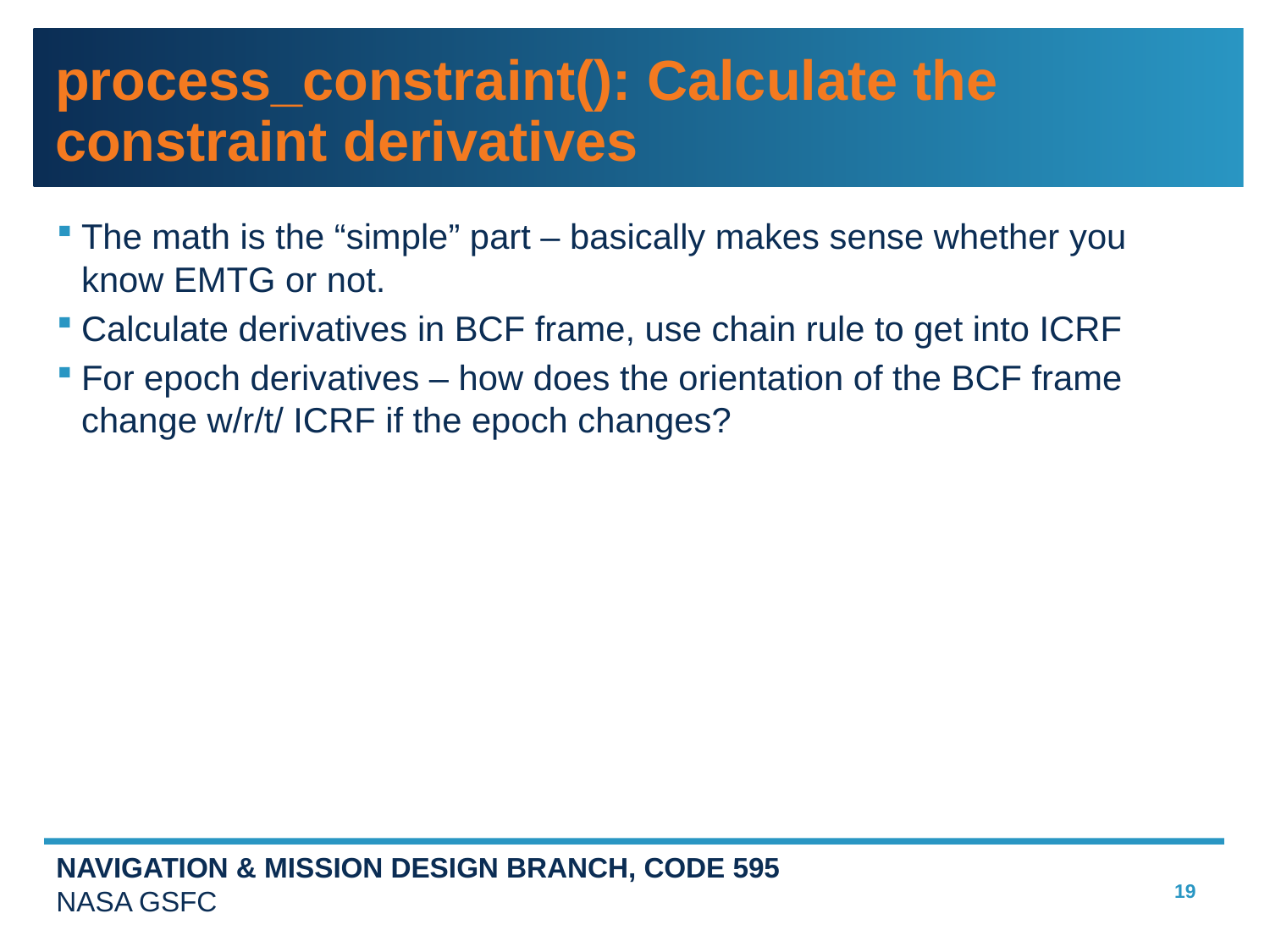

# process_constraint(): Calculate the constraint derivatives
The math is the “simple” part – basically makes sense whether you know EMTG or not.
Calculate derivatives in BCF frame, use chain rule to get into ICRF
For epoch derivatives – how does the orientation of the BCF frame change w/r/t/ ICRF if the epoch changes?

19